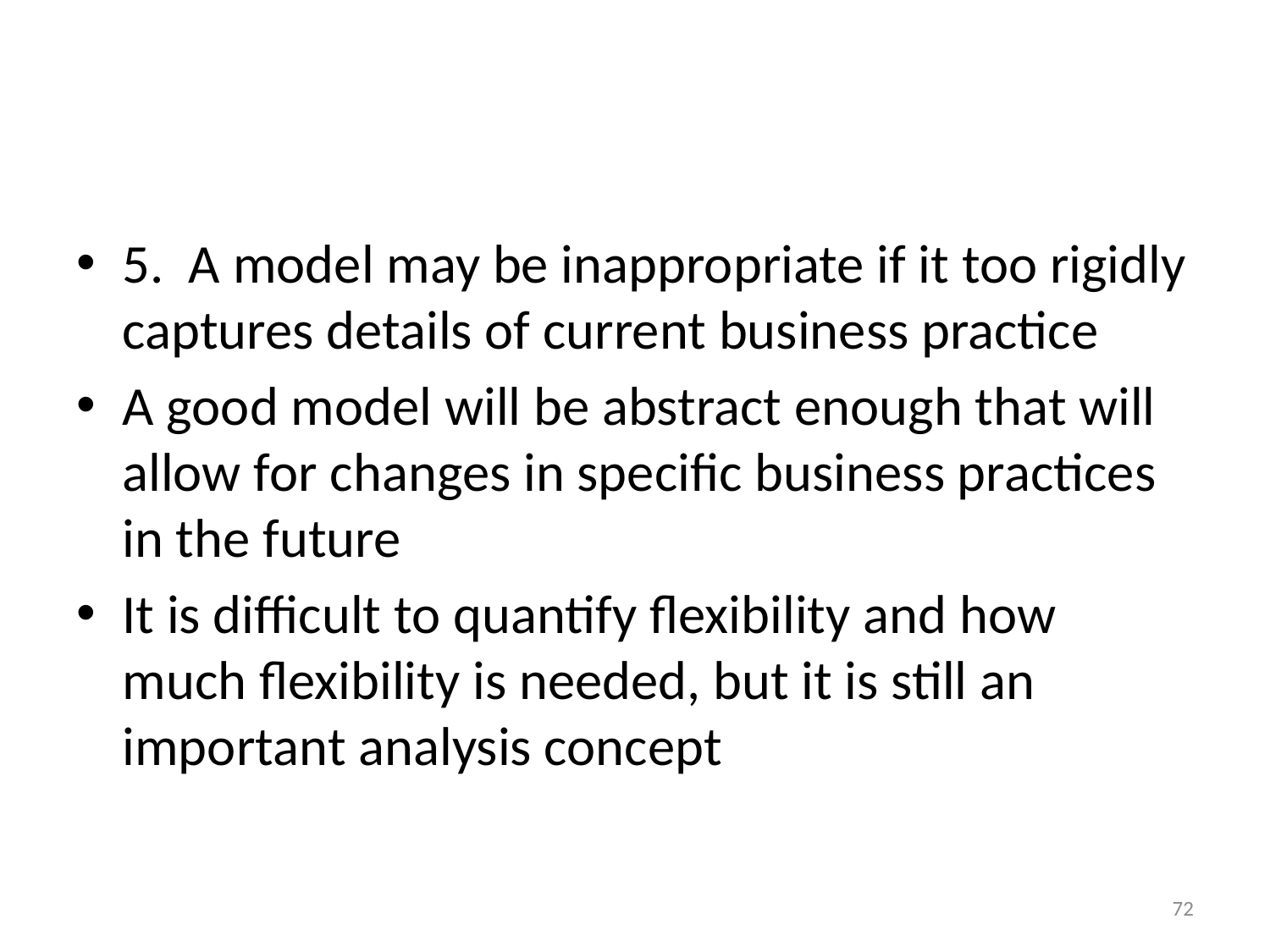

#
5.  A model may be inappropriate if it too rigidly captures details of current business practice
A good model will be abstract enough that will allow for changes in specific business practices in the future
It is difficult to quantify flexibility and how much flexibility is needed, but it is still an important analysis concept
72